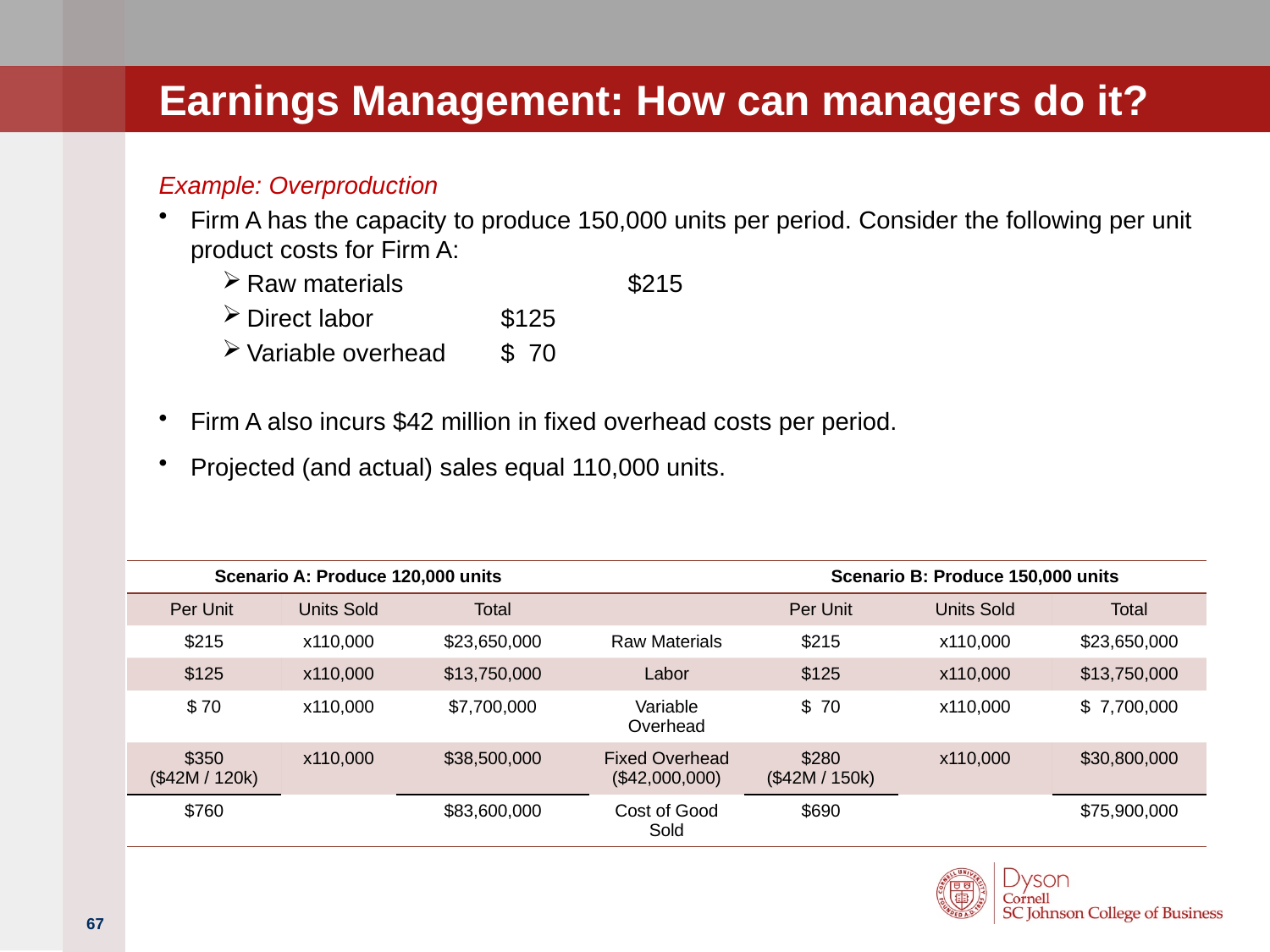

# Earnings Management: How can managers do it?
Example: Overproduction
Firm A has the capacity to produce 150,000 units per period. Consider the following per unit product costs for Firm A:
Raw materials		$215
Direct labor		$125
Variable overhead	$  70

Firm A also incurs $42 million in fixed overhead costs per period.
Projected (and actual) sales equal 110,000 units.
| Scenario A: Produce 120,000 units |  |  |  | Scenario B: Produce 150,000 units |  |  |
| --- | --- | --- | --- | --- | --- | --- |
| Per Unit | Units Sold | Total |  | Per Unit | Units Sold | Total |
| $215 | x110,000 | $23,650,000 | Raw Materials | $215 | x110,000 | $23,650,000 |
| $125 | x110,000 | $13,750,000 | Labor | $125 | x110,000 | $13,750,000 |
| $ 70 | x110,000 | $7,700,000 | Variable Overhead | $ 70 | x110,000 | $ 7,700,000 |
| $350 ($42M / 120k) | x110,000 | $38,500,000 | Fixed Overhead ($42,000,000) | $280 ($42M / 150k) | x110,000 | $30,800,000 |
| $760 |  | $83,600,000 | Cost of Good Sold | $690 |  | $75,900,000 |
67